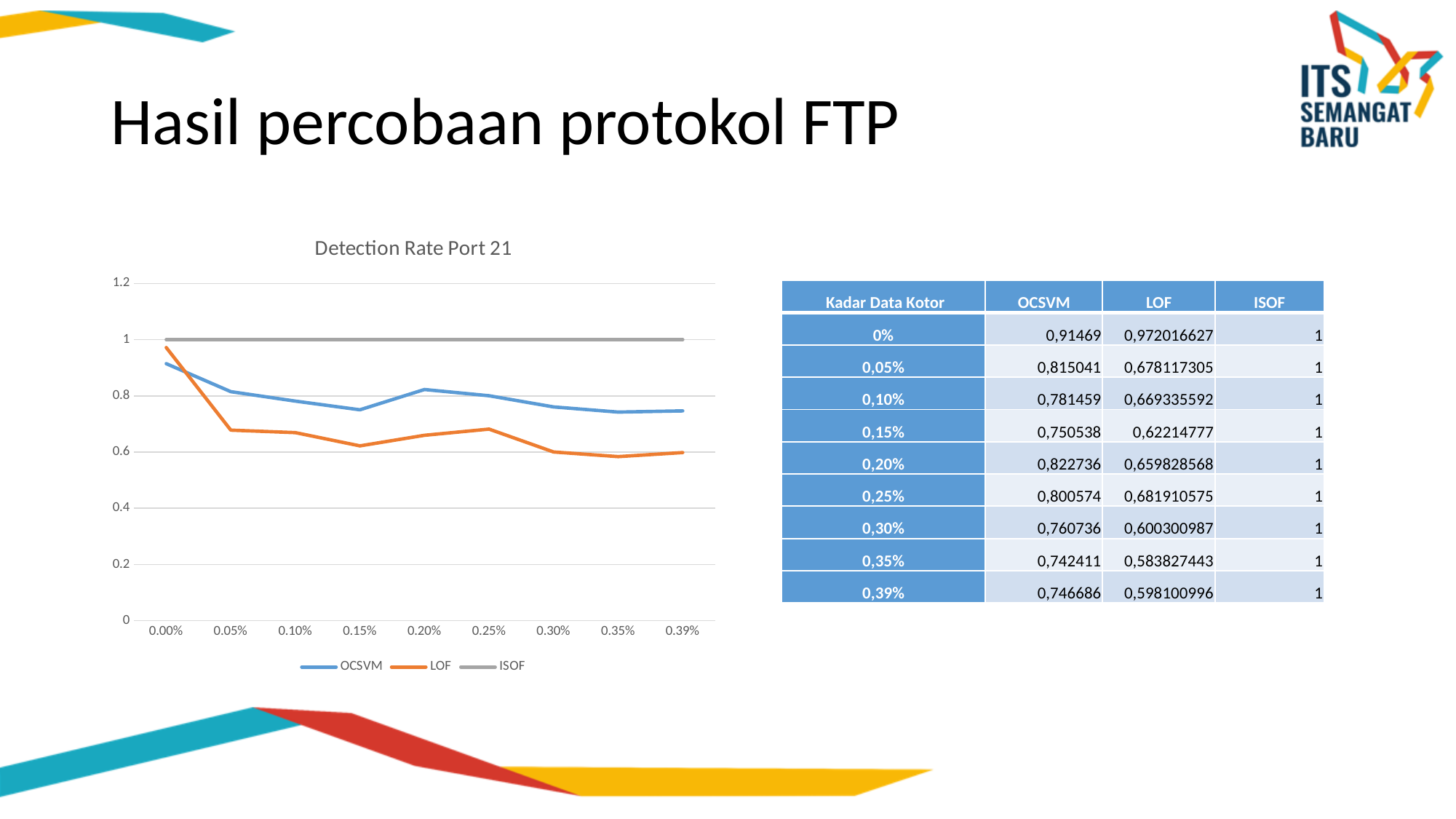

# Hasil percobaan protokol FTP

### Chart: Detection Rate Port 21

| Category | OCSVM | LOF | ISOF |
|---|---|---|---|
| 0 | 0.9146900484755993 | 0.9720166273778567 | 1.0 |
| 5.0000000000000001E-4 | 0.8150412564022357 | 0.6781173051968065 | 1.0 |
| 1E-3 | 0.7814591210562202 | 0.6693355923331751 | 1.0 |
| 1.5E-3 | 0.7505384615980005 | 0.6221477704324457 | 1.0 |
| 2E-3 | 0.8227358355226757 | 0.659828568048898 | 1.0 |
| 2.5000000000000001E-3 | 0.8005744671037709 | 0.6819105746139122 | 1.0 |
| 3.0000000000000001E-3 | 0.7607355574847657 | 0.6003009871166407 | 1.0 |
| 3.5000000000000001E-3 | 0.7424105369891779 | 0.5838274427952602 | 1.0 |
| 3.8999999999999998E-3 | 0.7466855222934251 | 0.5981009958253364 | 1.0 |
| Kadar Data Kotor | OCSVM | LOF | ISOF |
| --- | --- | --- | --- |
| 0% | 0,91469 | 0,972016627 | 1 |
| 0,05% | 0,815041 | 0,678117305 | 1 |
| 0,10% | 0,781459 | 0,669335592 | 1 |
| 0,15% | 0,750538 | 0,62214777 | 1 |
| 0,20% | 0,822736 | 0,659828568 | 1 |
| 0,25% | 0,800574 | 0,681910575 | 1 |
| 0,30% | 0,760736 | 0,600300987 | 1 |
| 0,35% | 0,742411 | 0,583827443 | 1 |
| 0,39% | 0,746686 | 0,598100996 | 1 |